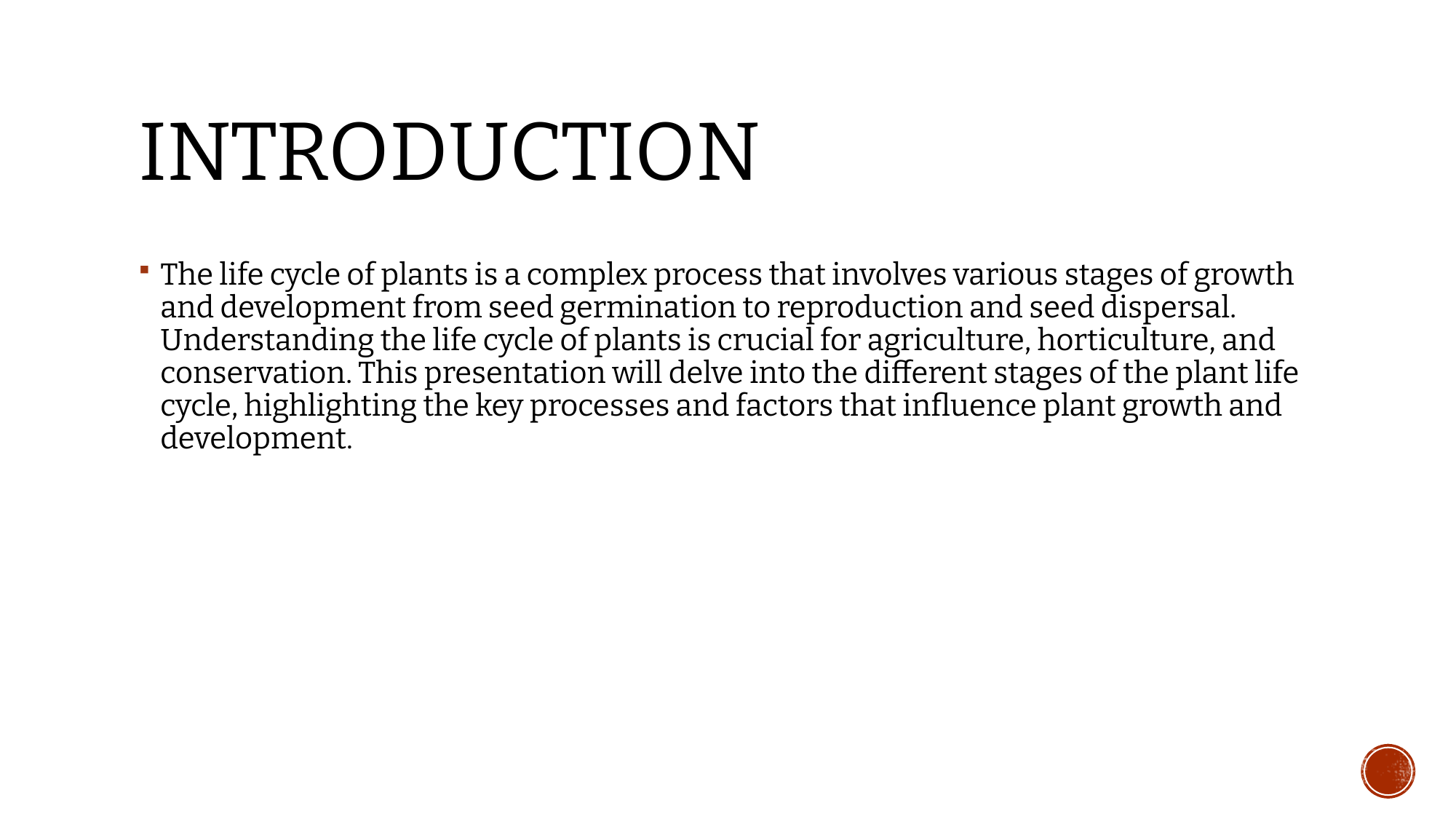

# Introduction
The life cycle of plants is a complex process that involves various stages of growth and development from seed germination to reproduction and seed dispersal. Understanding the life cycle of plants is crucial for agriculture, horticulture, and conservation. This presentation will delve into the different stages of the plant life cycle, highlighting the key processes and factors that influence plant growth and development.